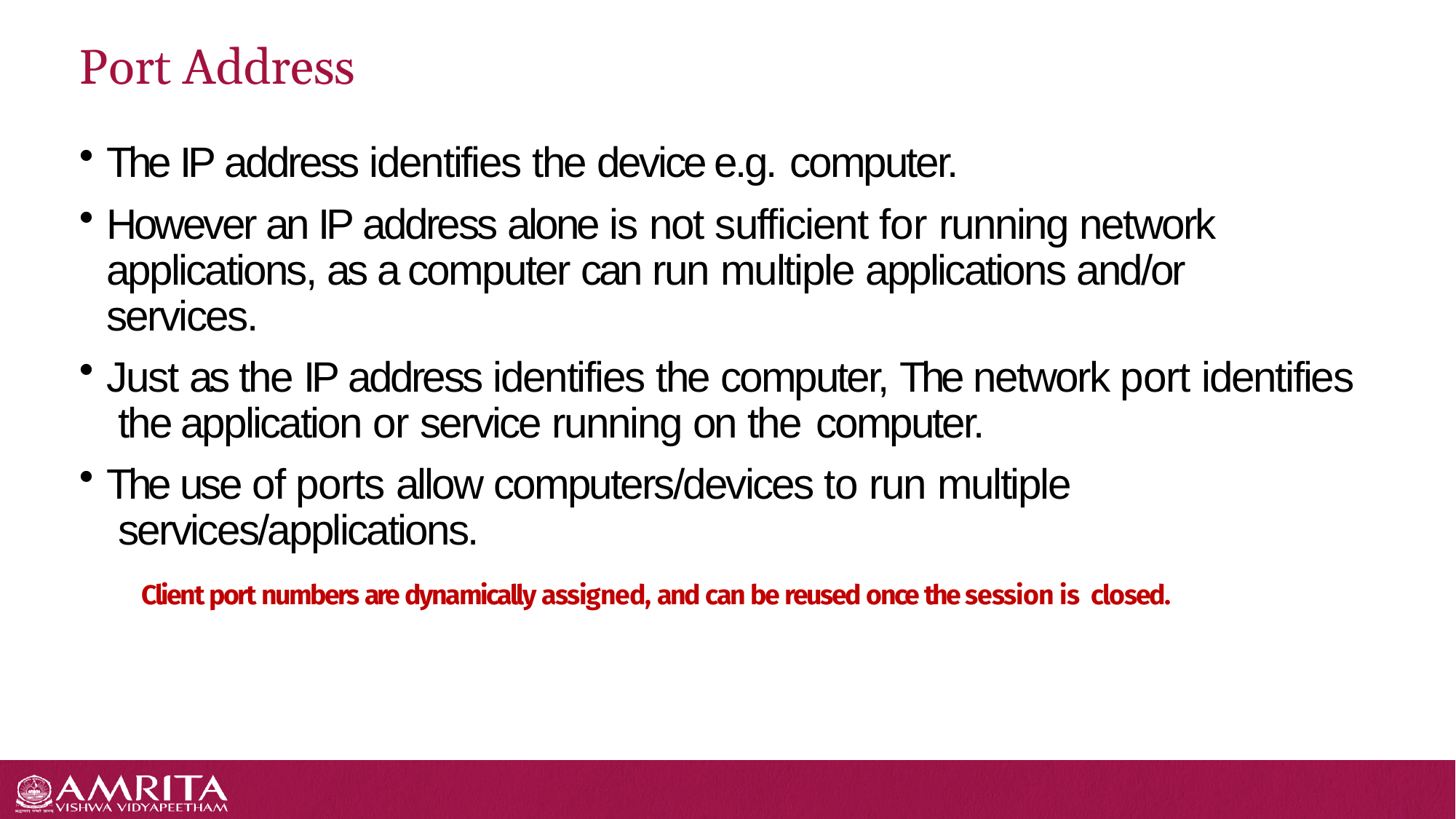

# Port Address
The IP address identifies the device e.g. computer.
However an IP address alone is not sufficient for running network  applications, as a computer can run multiple applications and/or services.
Just as the IP address identifies the computer, The network port identifies  the application or service running on the computer.
The use of ports allow computers/devices to run multiple  services/applications.
Client port numbers are dynamically assigned, and can be reused once the session is closed.